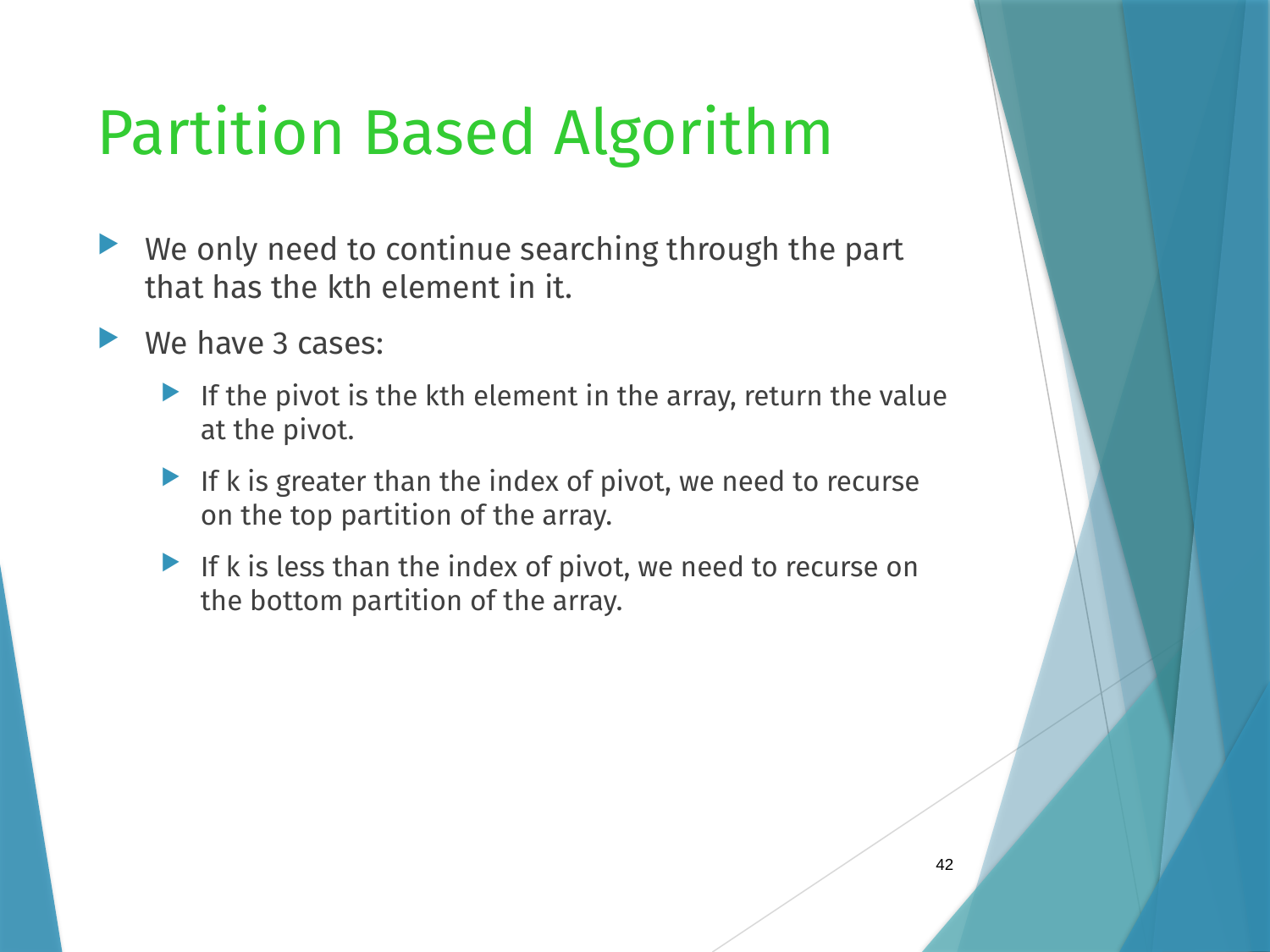

# Partition Based Algorithm
We only need to continue searching through the part that has the kth element in it.
We have 3 cases:
If the pivot is the kth element in the array, return the value at the pivot.
If k is greater than the index of pivot, we need to recurse on the top partition of the array.
If k is less than the index of pivot, we need to recurse on the bottom partition of the array.
42